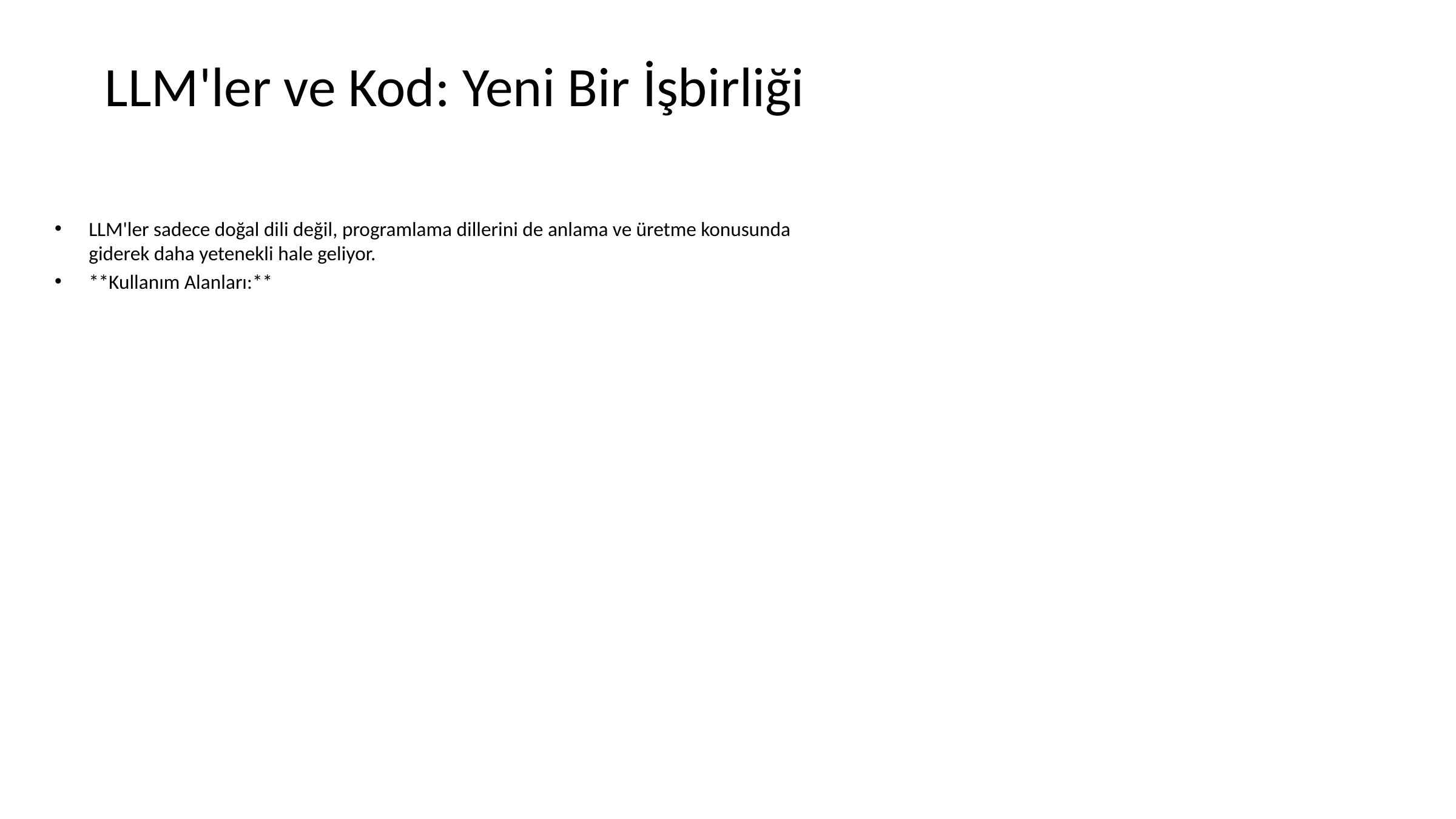

# LLM'ler ve Kod: Yeni Bir İşbirliği

LLM'ler sadece doğal dili değil, programlama dillerini de anlama ve üretme konusunda giderek daha yetenekli hale geliyor.
**Kullanım Alanları:**